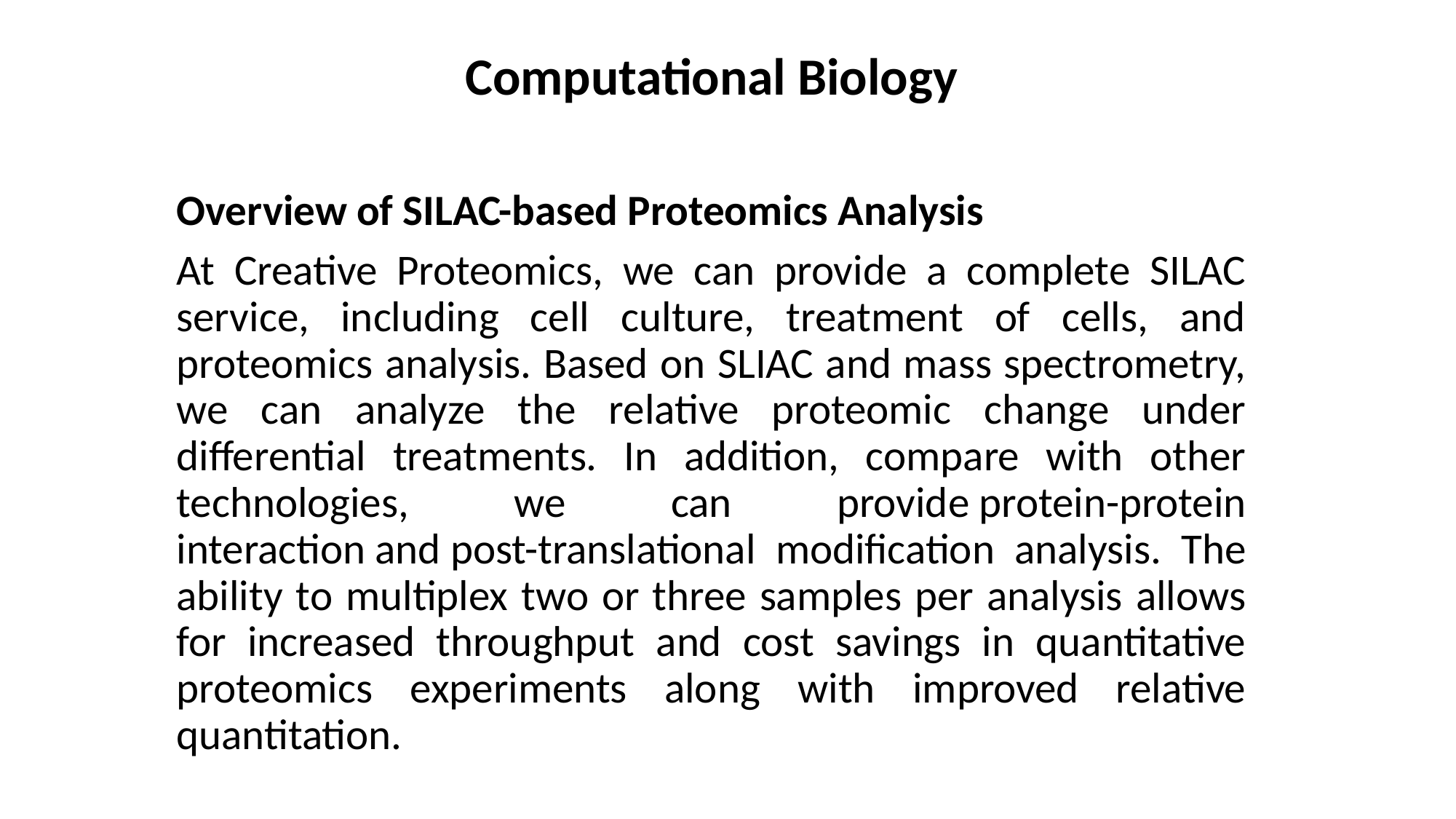

Computational Biology

Overview of SILAC-based Proteomics Analysis
At Creative Proteomics, we can provide a complete SILAC service, including cell culture, treatment of cells, and proteomics analysis. Based on SLIAC and mass spectrometry, we can analyze the relative proteomic change under differential treatments. In addition, compare with other technologies, we can provide protein-protein interaction and post-translational modification analysis. The ability to multiplex two or three samples per analysis allows for increased throughput and cost savings in quantitative proteomics experiments along with improved relative quantitation.